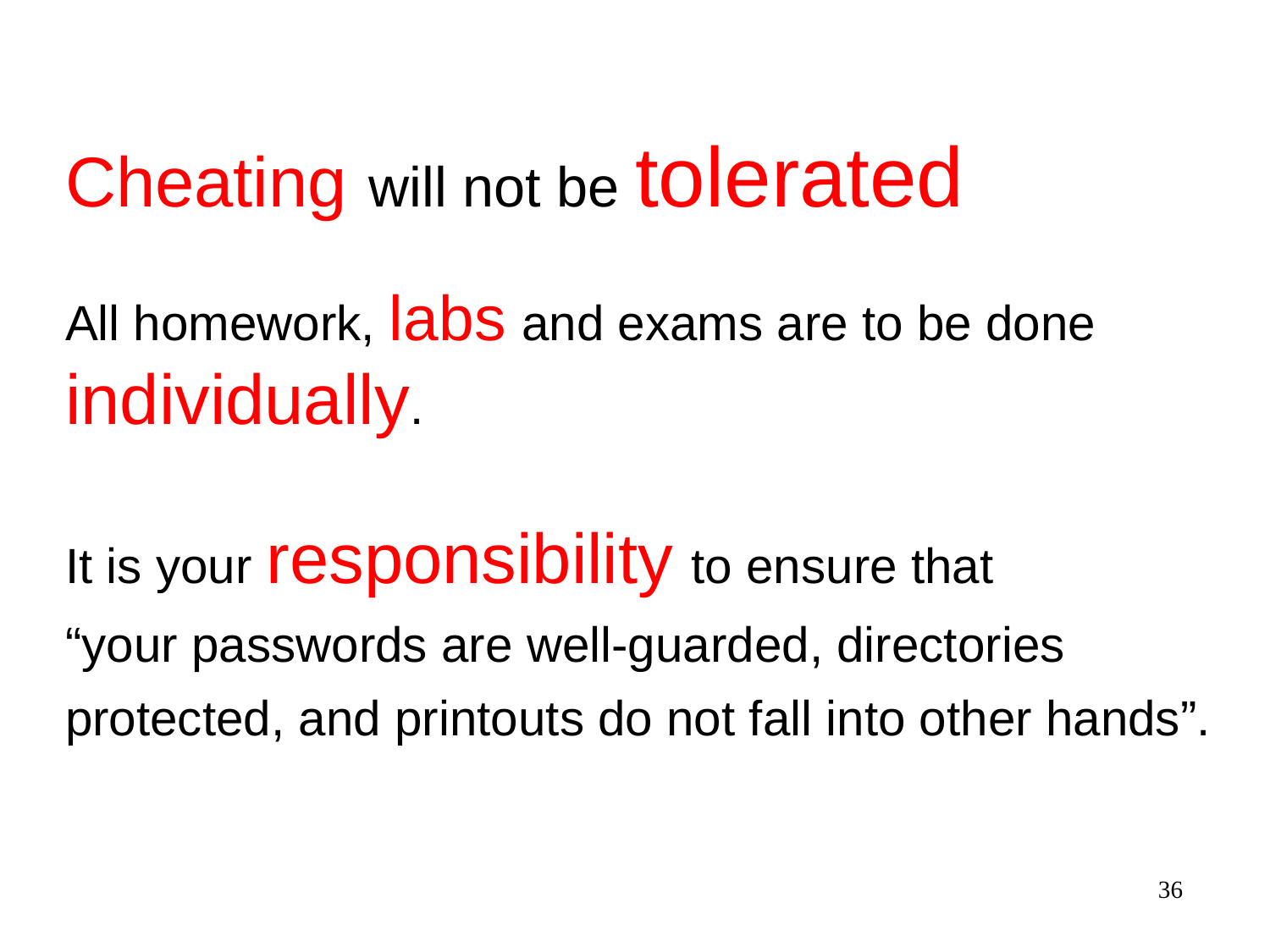

Cheating will not be tolerated

All homework, labs and exams are to be done individually.

It is your responsibility to ensure that
“your passwords are well-guarded, directories protected, and printouts do not fall into other hands”.
36